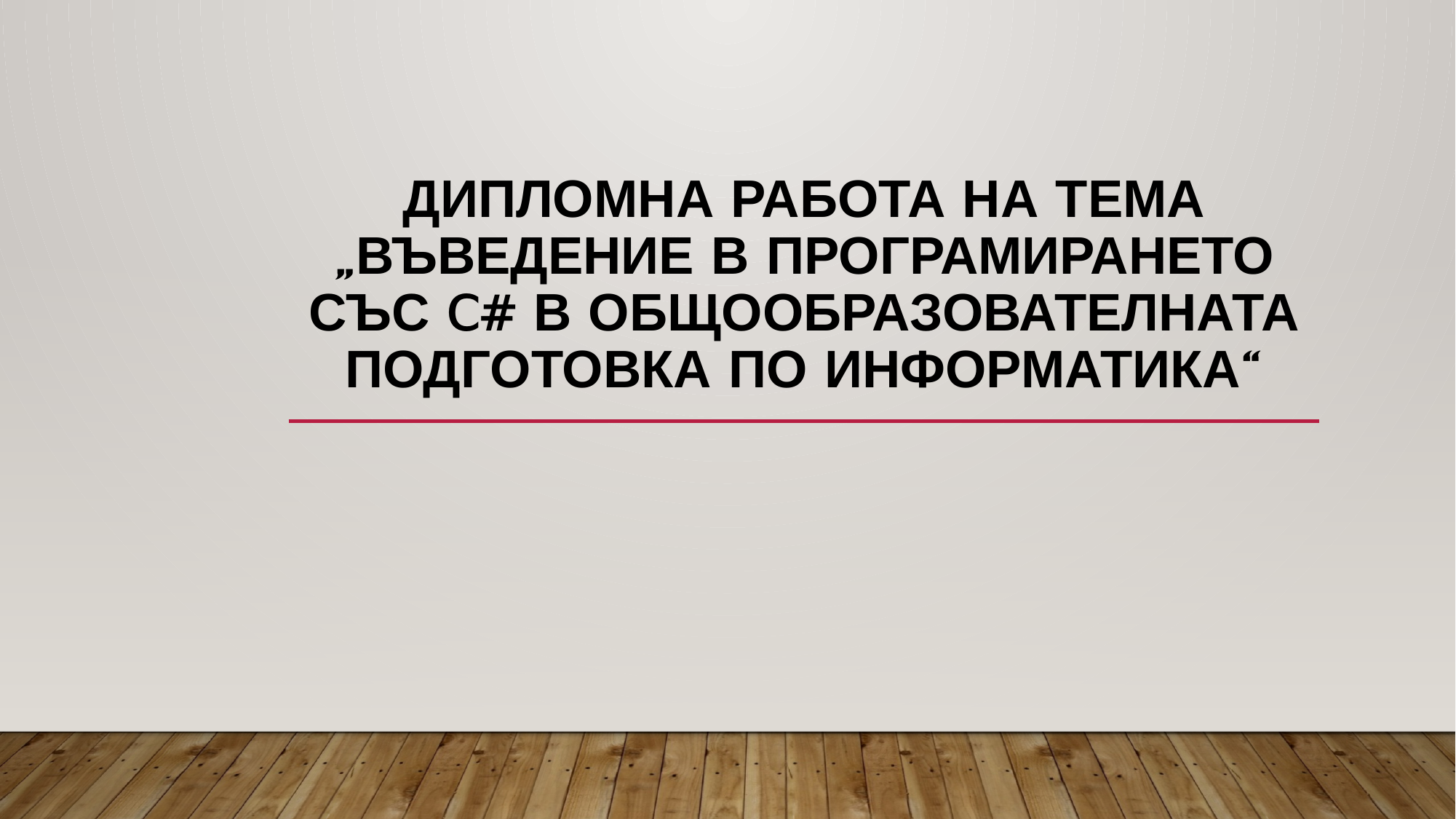

# Дипломна работа на тема „Въведение в програмирането със C# в общообразователната подготовка по информатика“